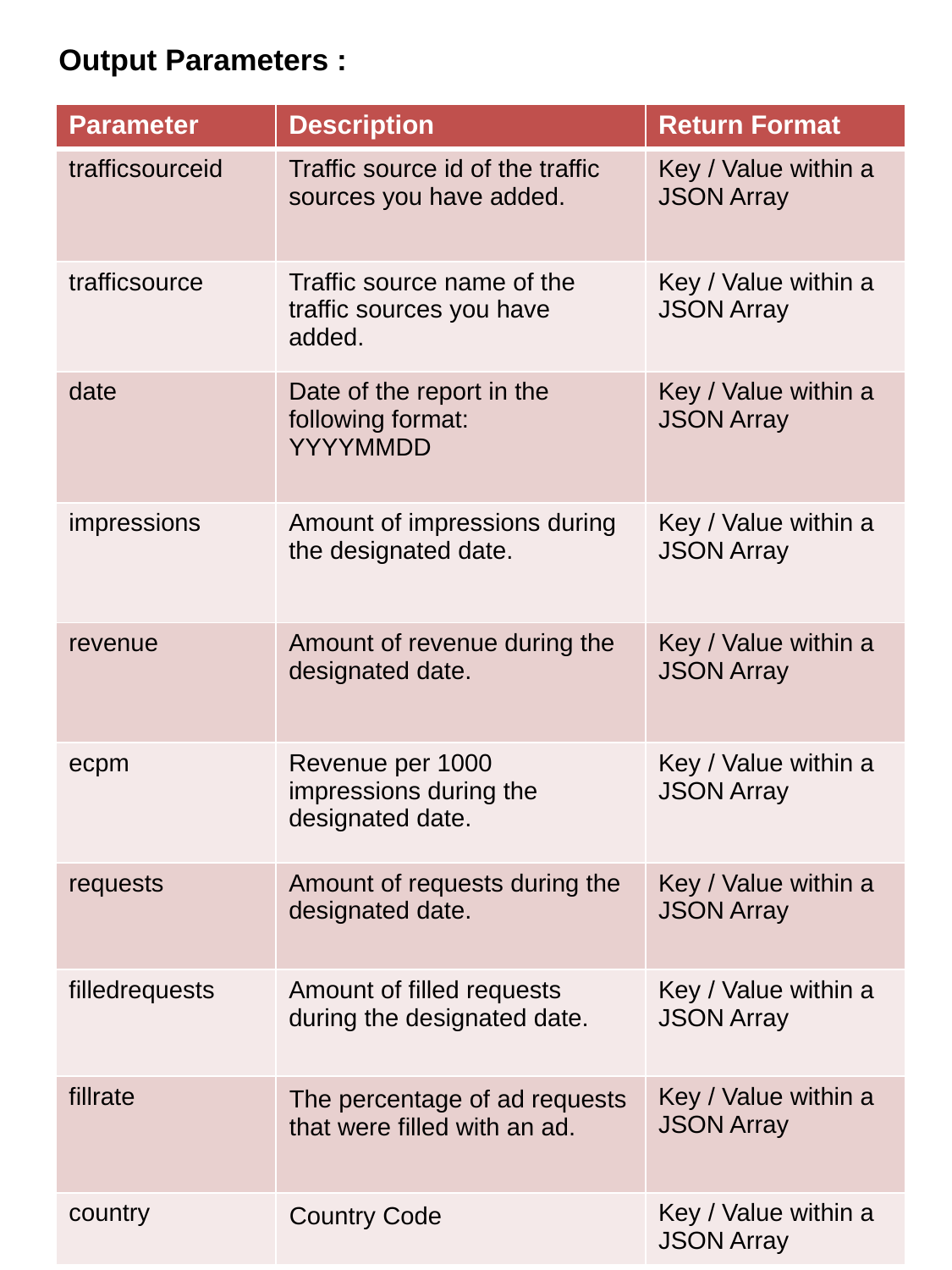

Output Parameters :
| Parameter | Description | Return Format |
| --- | --- | --- |
| trafficsourceid | Traffic source id of the traffic sources you have added. | Key / Value within a JSON Array |
| trafficsource | Traffic source name of the traffic sources you have added. | Key / Value within a JSON Array |
| date | Date of the report in the following format: YYYYMMDD | Key / Value within a JSON Array |
| impressions | Amount of impressions during the designated date. | Key / Value within a JSON Array |
| revenue | Amount of revenue during the designated date. | Key / Value within a JSON Array |
| ecpm | Revenue per 1000 impressions during the designated date. | Key / Value within a JSON Array |
| requests | Amount of requests during the designated date. | Key / Value within a JSON Array |
| filledrequests | Amount of filled requests during the designated date. | Key / Value within a JSON Array |
| fillrate | The percentage of ad requests that were filled with an ad. | Key / Value within a JSON Array |
| country | Country Code | Key / Value within a JSON Array |